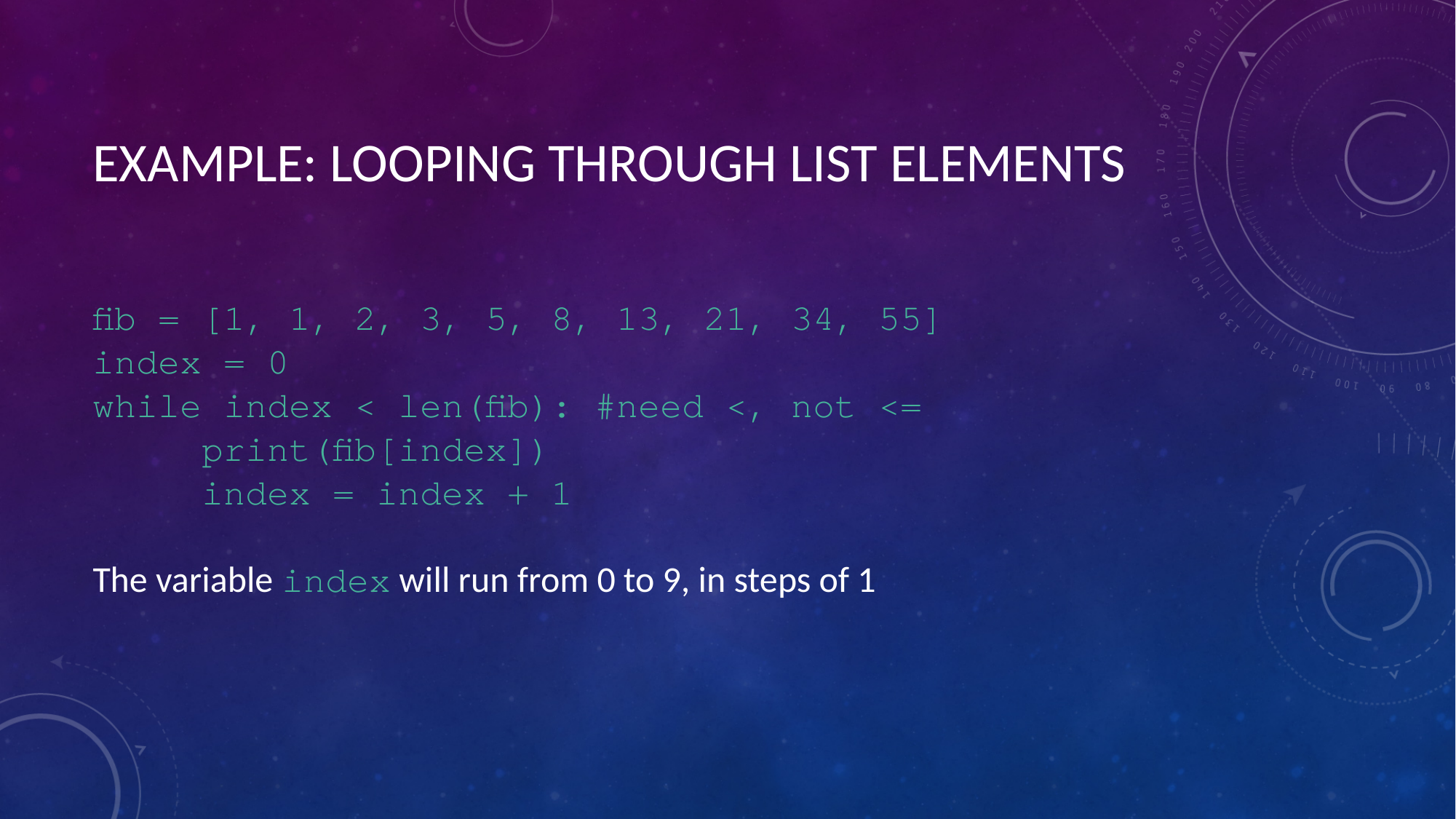

# Example: Looping through list elements
fib = [1, 1, 2, 3, 5, 8, 13, 21, 34, 55]
index = 0
while index < len(fib): #need <, not <=
	print(fib[index])
	index = index + 1

The variable index will run from 0 to 9, in steps of 1